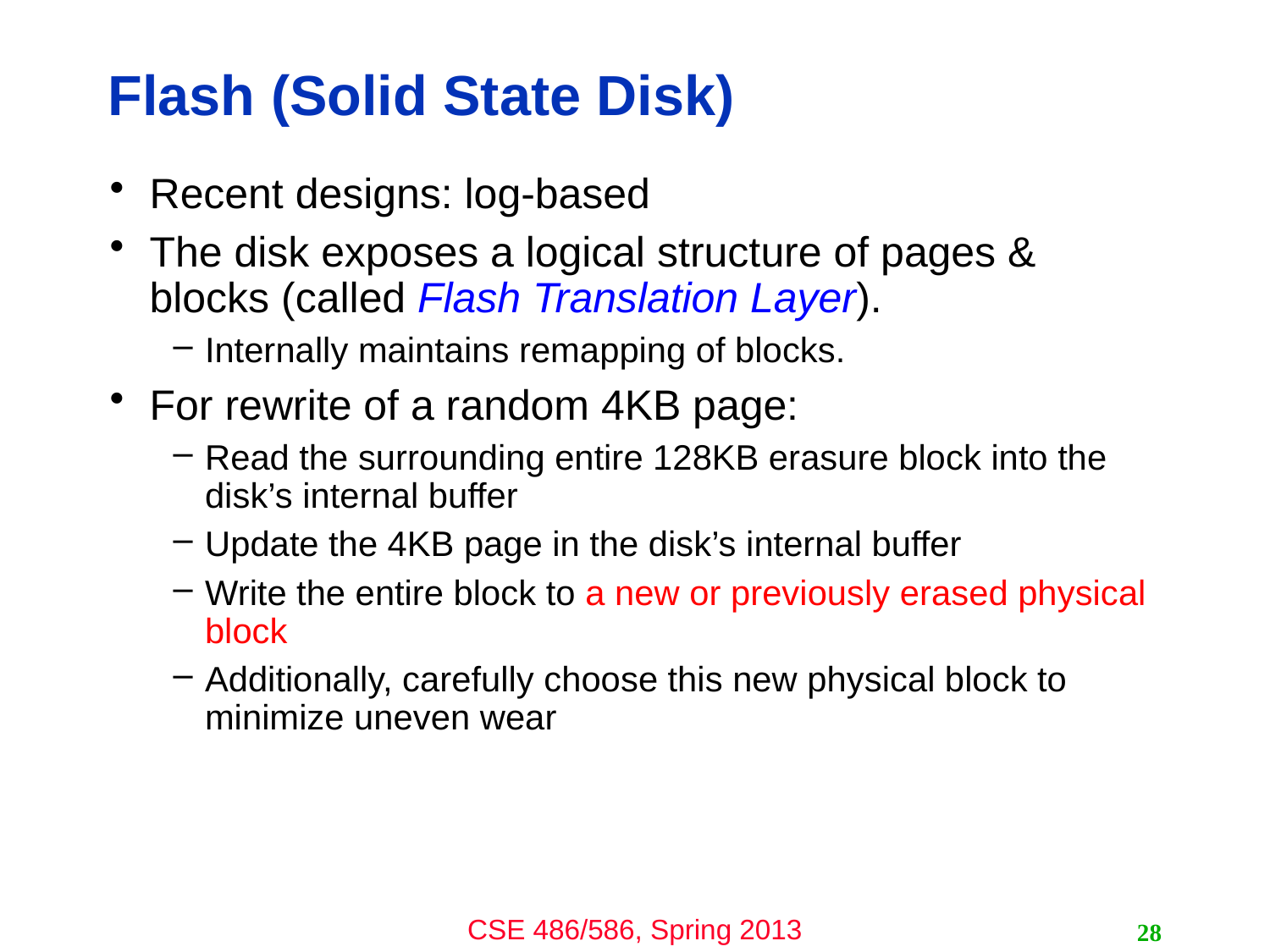

# Flash (Solid State Disk)
Recent designs: log-based
The disk exposes a logical structure of pages & blocks (called Flash Translation Layer).
Internally maintains remapping of blocks.
For rewrite of a random 4KB page:
Read the surrounding entire 128KB erasure block into the disk’s internal buffer
Update the 4KB page in the disk’s internal buffer
Write the entire block to a new or previously erased physical block
Additionally, carefully choose this new physical block to minimize uneven wear
28